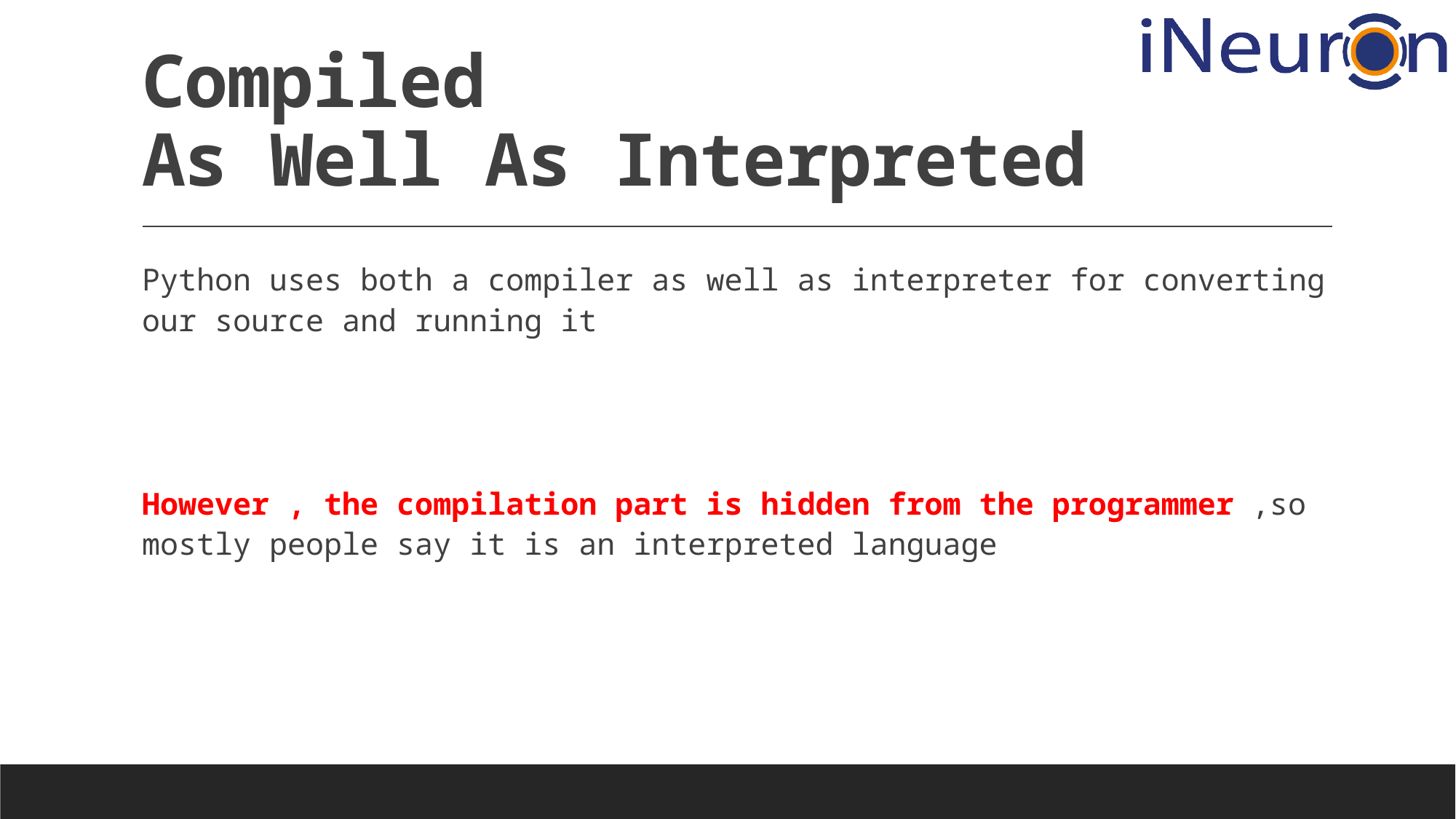

# Compiled As Well As Interpreted
Python uses both a compiler as well as interpreter for converting our source and running it

However , the compilation part is hidden from the programmer ,so mostly people say it is an interpreted language